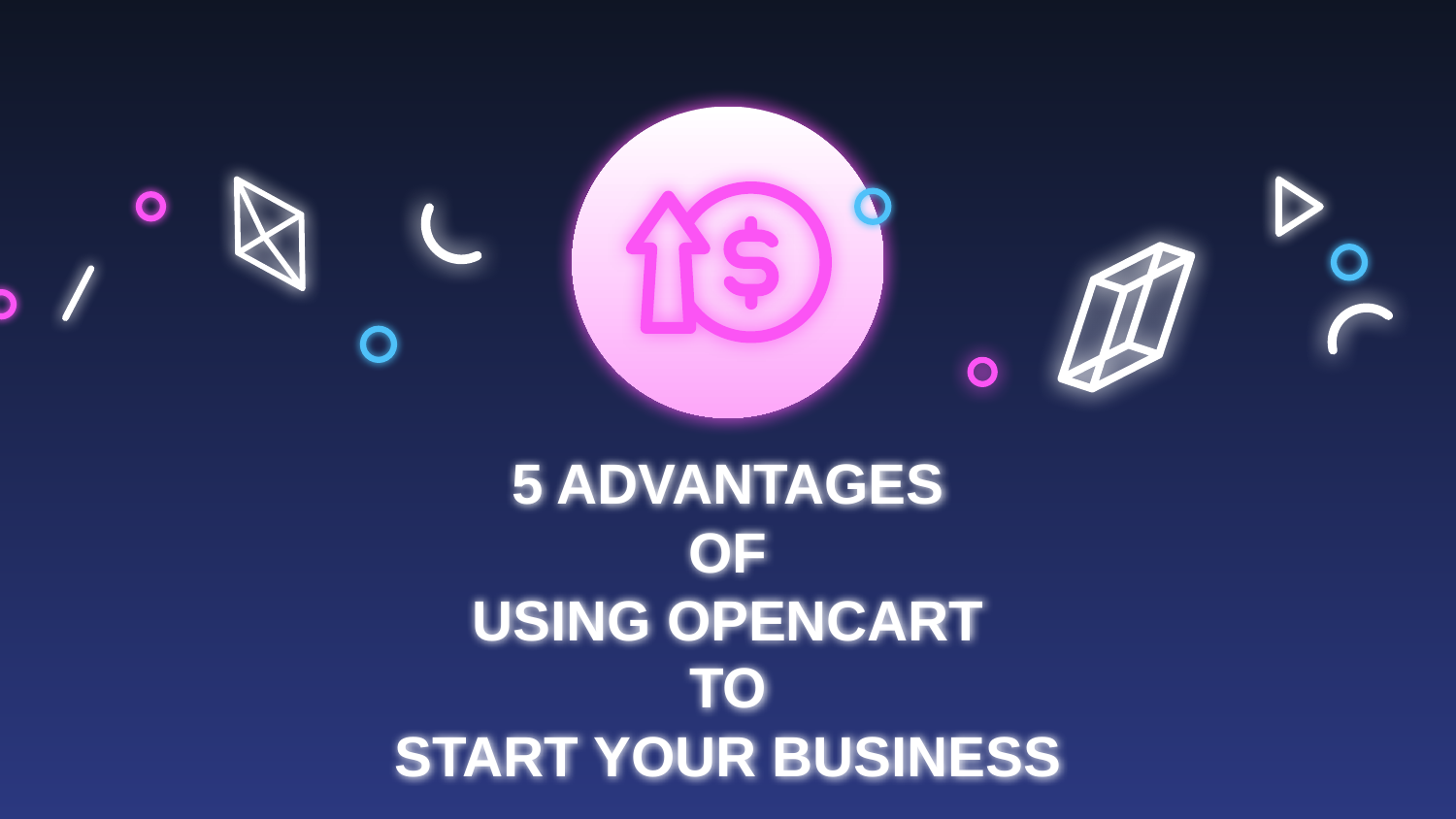

# 5 ADVANTAGES
OF
USING OPENCART
TO
START YOUR BUSINESS​